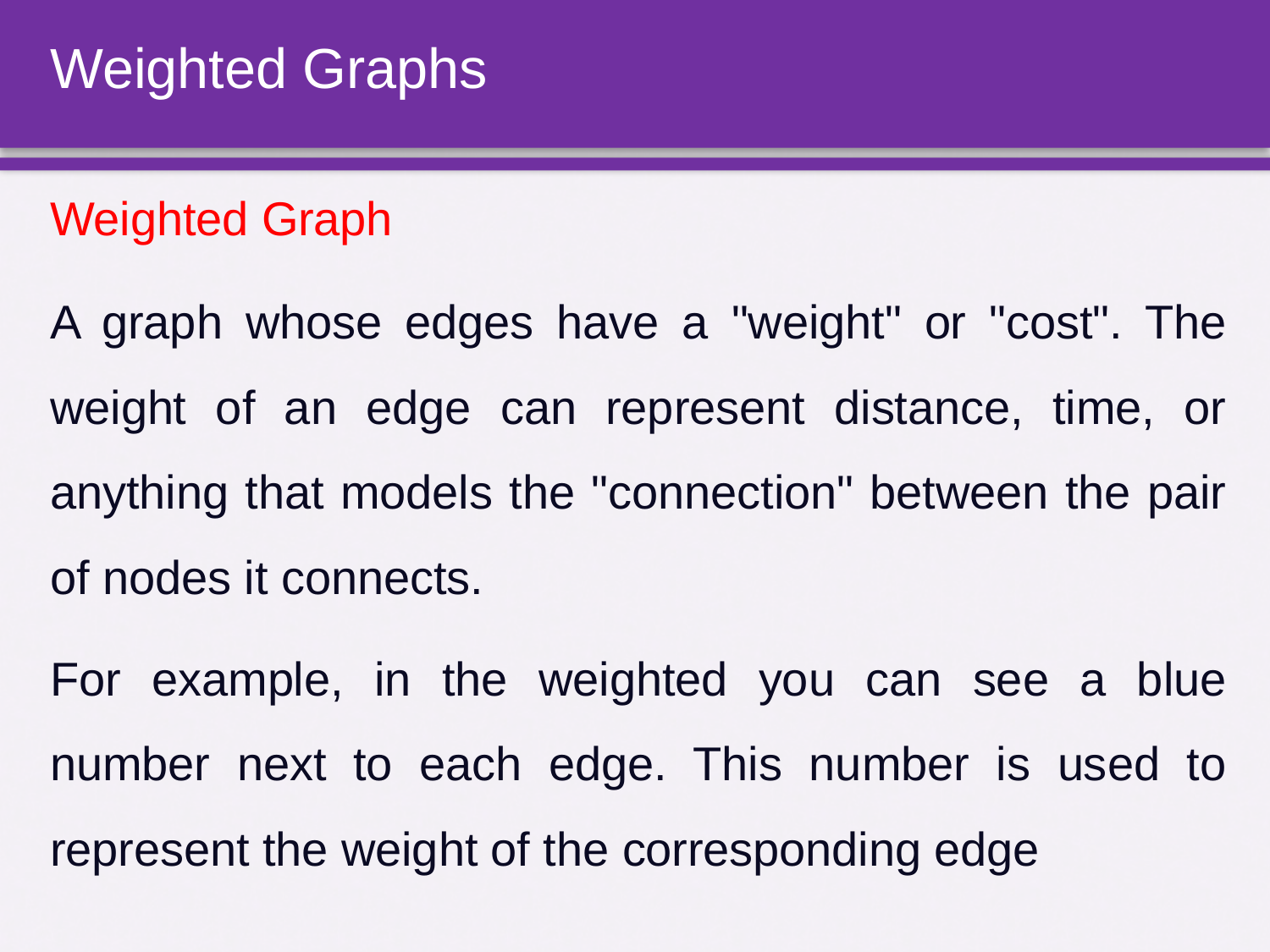

# Weighted Graphs
Weighted Graph
A graph whose edges have a "weight" or "cost". The weight of an edge can represent distance, time, or anything that models the "connection" between the pair of nodes it connects.
For example, in the weighted you can see a blue number next to each edge. This number is used to represent the weight of the corresponding edge